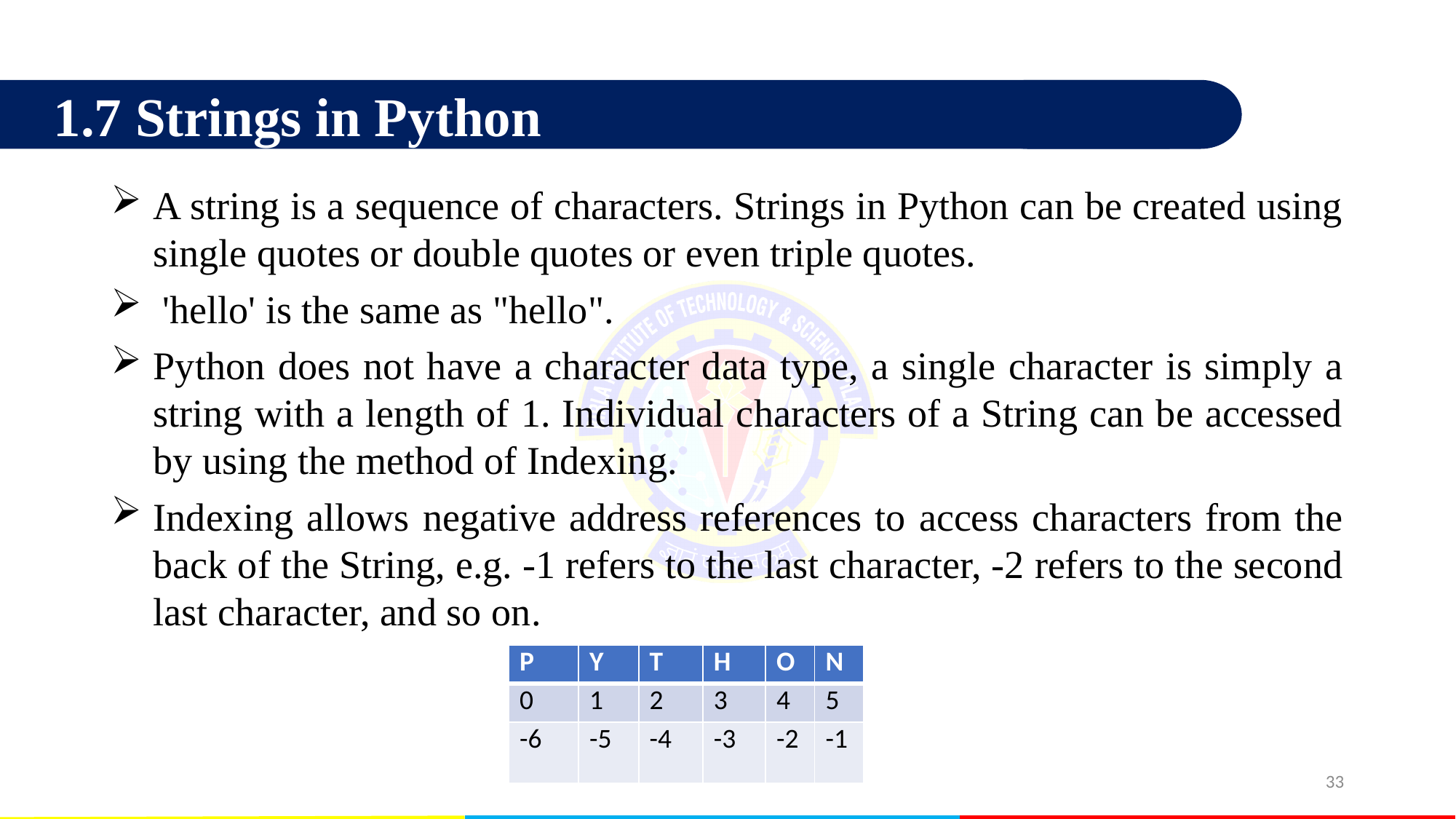

1.7 Strings in Python

A string is a sequence of characters. Strings in Python can be created using single quotes or double quotes or even triple quotes.
 'hello' is the same as "hello".
Python does not have a character data type, a single character is simply a string with a length of 1. Individual characters of a String can be accessed by using the method of Indexing.
Indexing allows negative address references to access characters from the back of the String, e.g. -1 refers to the last character, -2 refers to the second last character, and so on.

| P | Y | T | H | O | N |
| --- | --- | --- | --- | --- | --- |
| 0 | 1 | 2 | 3 | 4 | 5 |
| -6 | -5 | -4 | -3 | -2 | -1 |
33